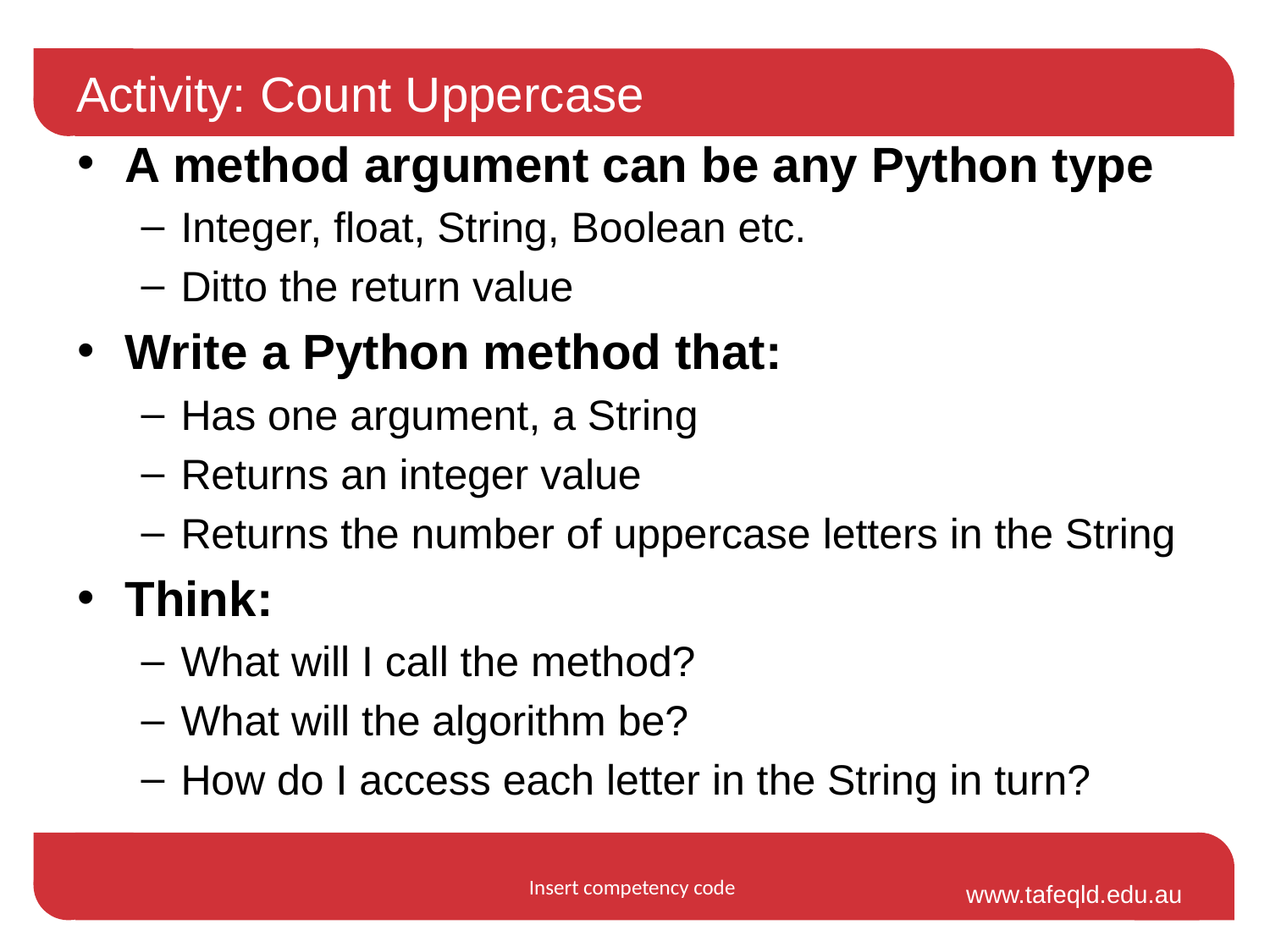

# Activity: Count Uppercase
A method argument can be any Python type
Integer, float, String, Boolean etc.
Ditto the return value
Write a Python method that:
Has one argument, a String
Returns an integer value
Returns the number of uppercase letters in the String
Think:
What will I call the method?
What will the algorithm be?
How do I access each letter in the String in turn?

Insert competency code